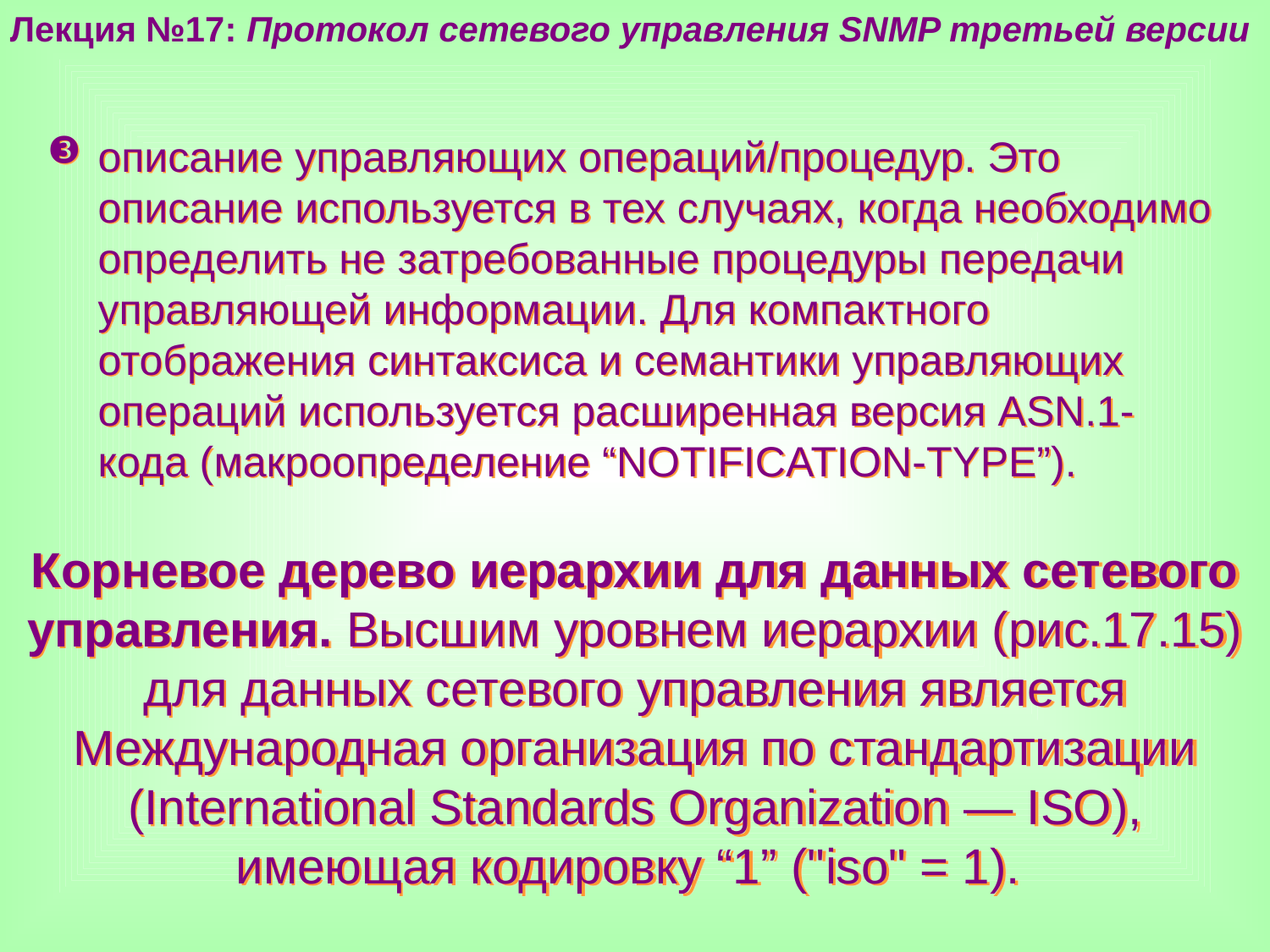

Лекция №17: Протокол сетевого управления SNMP третьей версии
описание управляющих операций/процедур. Это описание используется в тех случаях, когда необходимо определить не затребованные процедуры передачи управляющей информации. Для компактного отображения синтаксиса и семантики управляющих операций используется расширенная версия ASN.1-кода (макроопределение “NOTIFICATION-TYPE”).
Корневое дерево иерархии для данных сетевого управления. Высшим уровнем иерархии (рис.17.15) для данных сетевого управления является Международная организация по стандартизации (International Standards Organization — ISO), имеющая кодировку “1” ("iso" = 1).